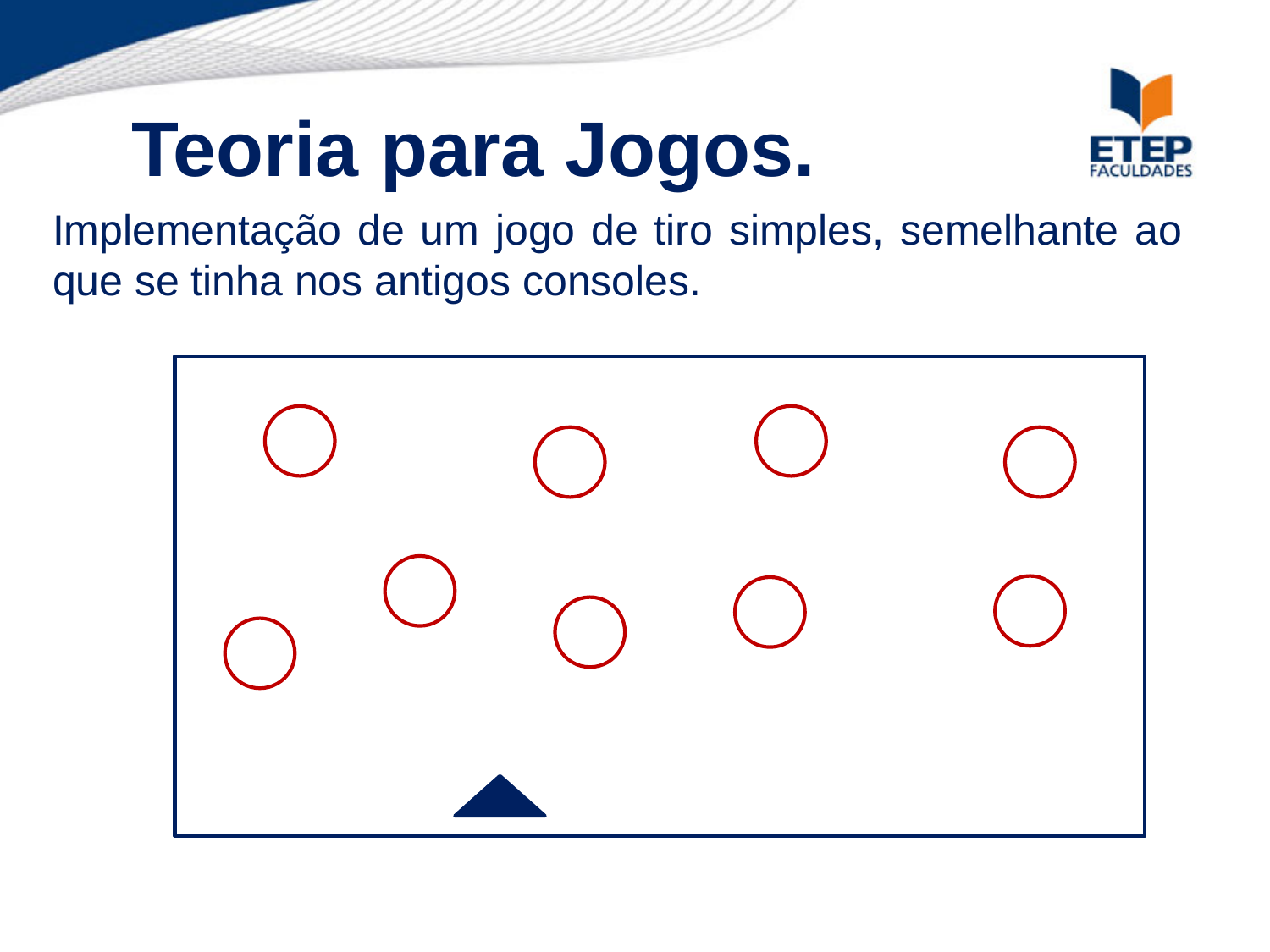

Teoria para Jogos.
Implementação de um jogo de tiro simples, semelhante ao que se tinha nos antigos consoles.